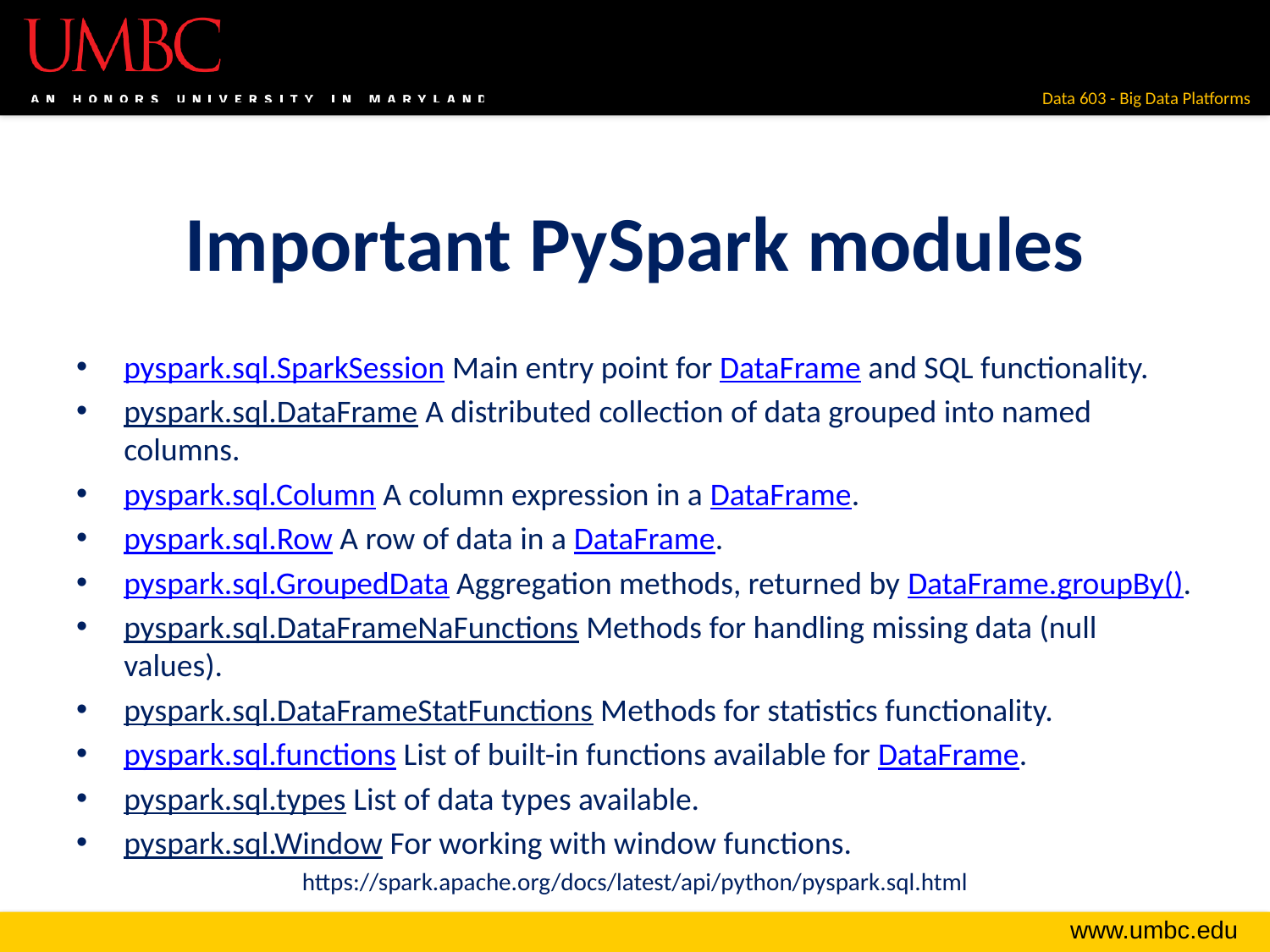

# Important PySpark modules
pyspark.sql.SparkSession Main entry point for DataFrame and SQL functionality.
pyspark.sql.DataFrame A distributed collection of data grouped into named columns.
pyspark.sql.Column A column expression in a DataFrame.
pyspark.sql.Row A row of data in a DataFrame.
pyspark.sql.GroupedData Aggregation methods, returned by DataFrame.groupBy().
pyspark.sql.DataFrameNaFunctions Methods for handling missing data (null values).
pyspark.sql.DataFrameStatFunctions Methods for statistics functionality.
pyspark.sql.functions List of built-in functions available for DataFrame.
pyspark.sql.types List of data types available.
pyspark.sql.Window For working with window functions.
https://spark.apache.org/docs/latest/api/python/pyspark.sql.html